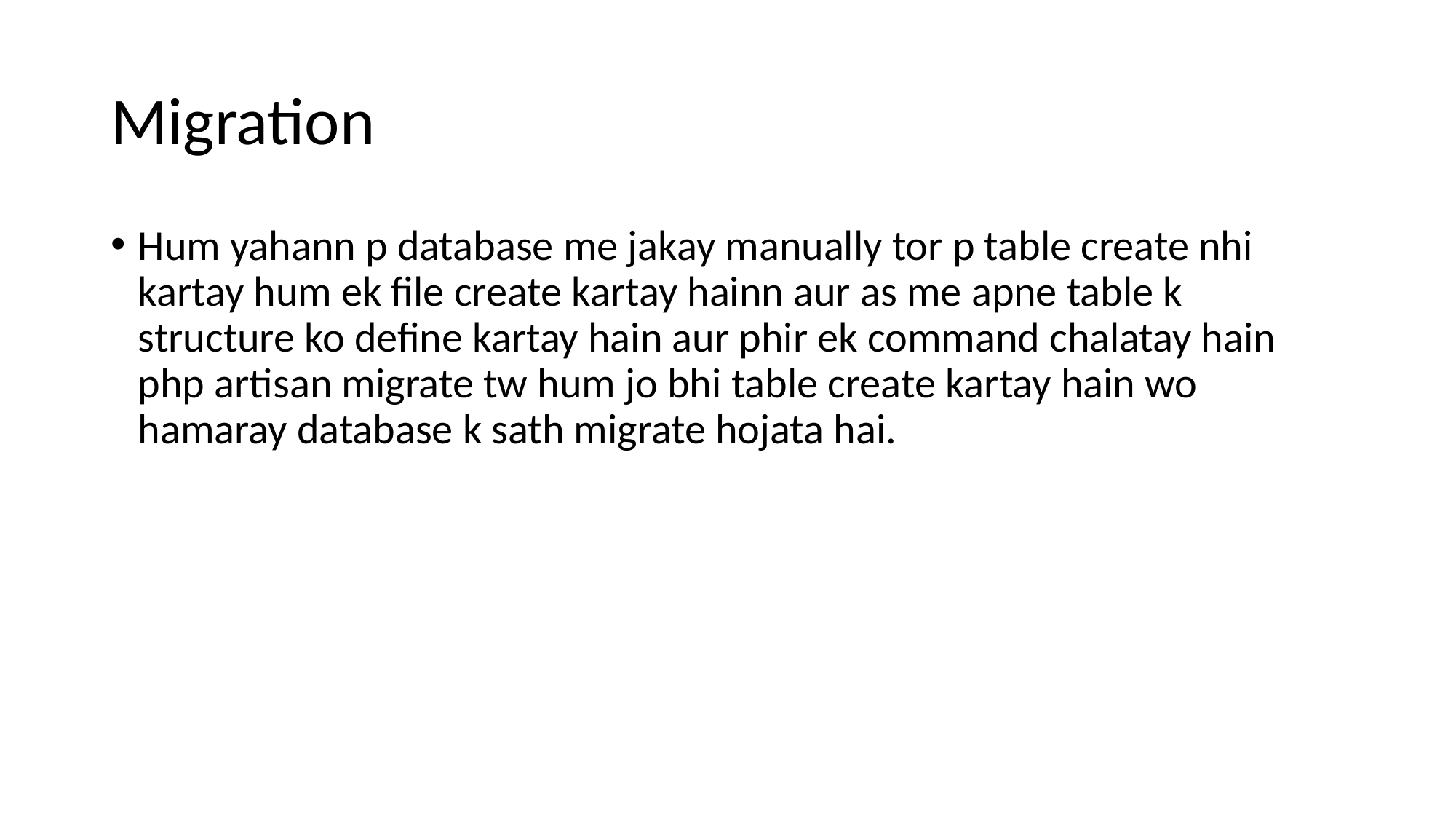

# Migration
Hum yahann p database me jakay manually tor p table create nhi kartay hum ek file create kartay hainn aur as me apne table k structure ko define kartay hain aur phir ek command chalatay hain php artisan migrate tw hum jo bhi table create kartay hain wo hamaray database k sath migrate hojata hai.